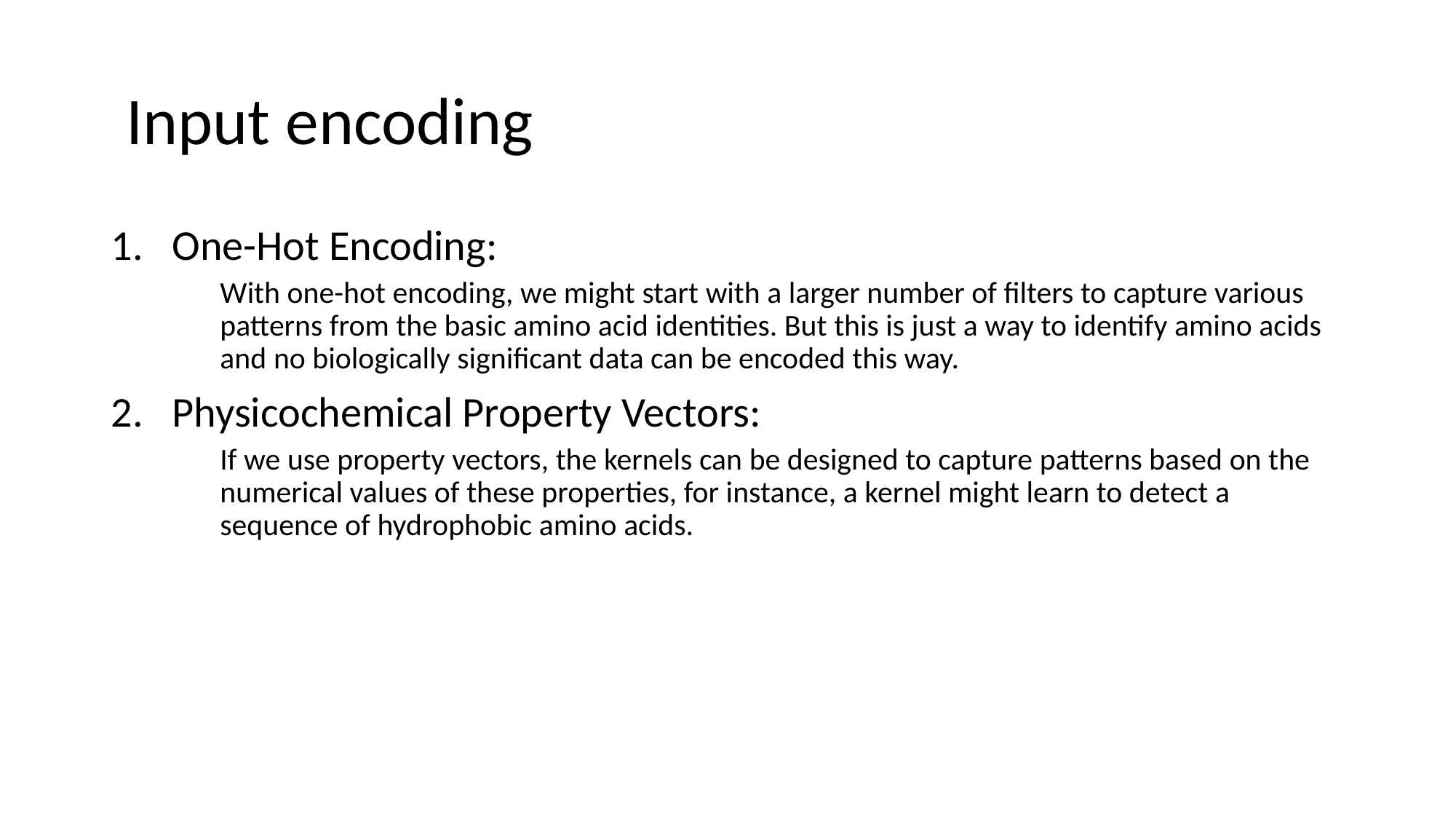

# Input encoding
One-Hot Encoding:
With one-hot encoding, we might start with a larger number of filters to capture various patterns from the basic amino acid identities. But this is just a way to identify amino acids and no biologically significant data can be encoded this way.
Physicochemical Property Vectors:
If we use property vectors, the kernels can be designed to capture patterns based on the numerical values of these properties, for instance, a kernel might learn to detect a sequence of hydrophobic amino acids.